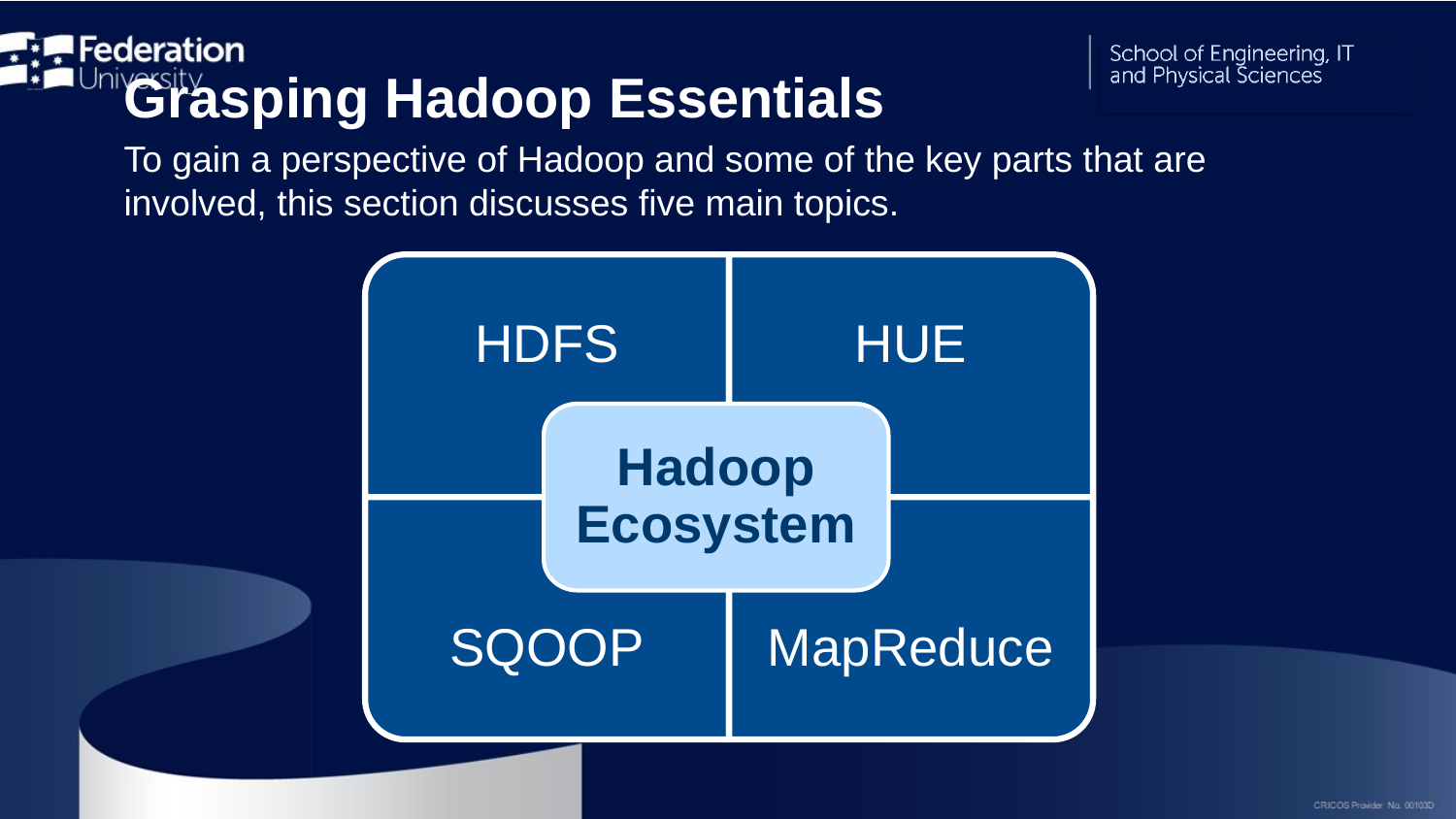

# Grasping Hadoop Essentials
To gain a perspective of Hadoop and some of the key parts that are involved, this section discusses five main topics.

HDFS
HUE
Hadoop Ecosystem
SQOOP
MapReduce